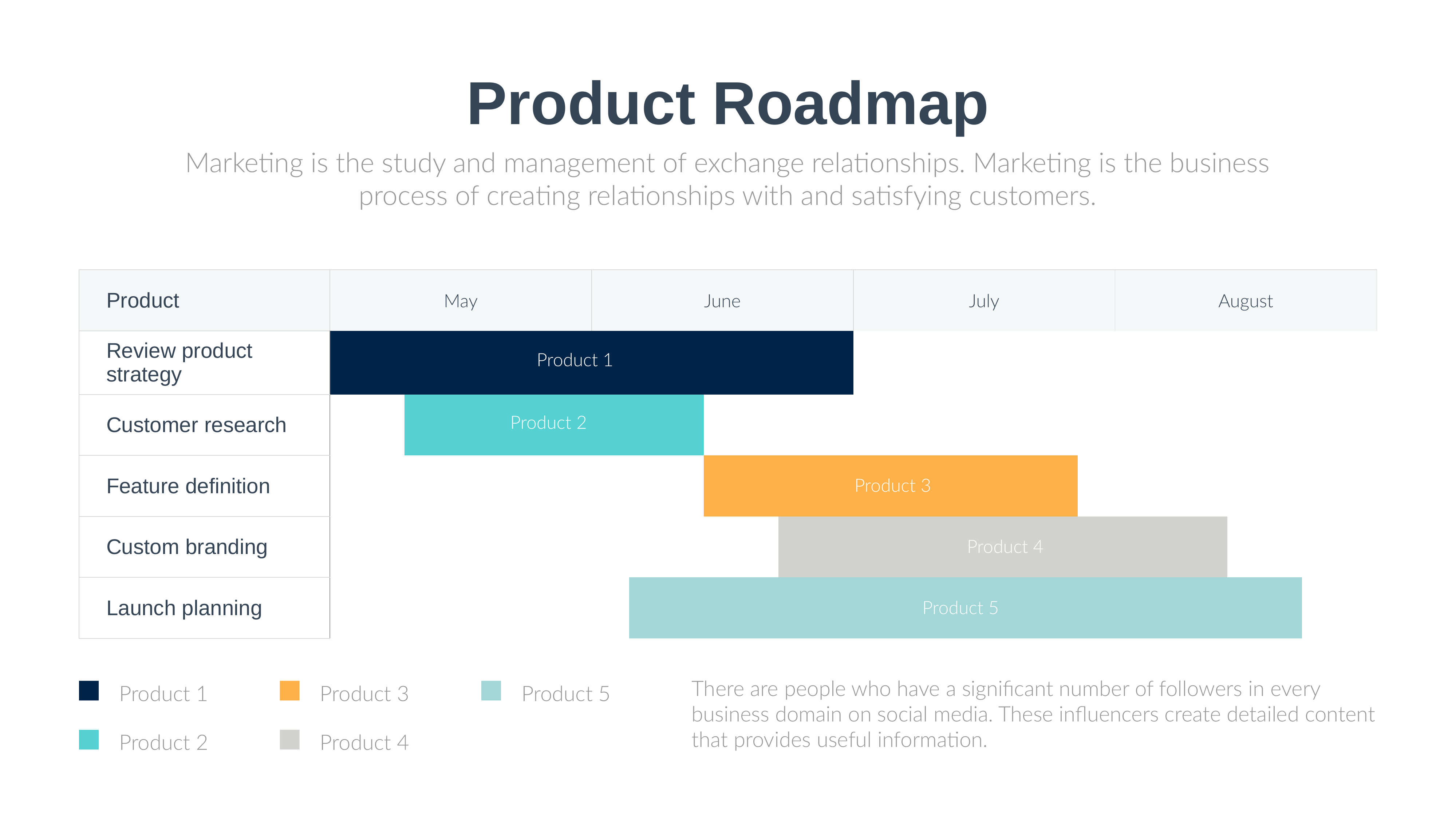

Product Roadmap
Marketing is the study and management of exchange relationships. Marketing is the business process of creating relationships with and satisfying customers.
| Product | May |  |  |  |  |  |  | June |  |  |  |  |  |  | July |  |  |  |  |  |  | August |  |  |  |  |  |  |
| --- | --- | --- | --- | --- | --- | --- | --- | --- | --- | --- | --- | --- | --- | --- | --- | --- | --- | --- | --- | --- | --- | --- | --- | --- | --- | --- | --- | --- |
| Review product strategy |  |  |  |  |  |  |  |  |  |  |  |  |  |  |  |  |  |  |  |  |  |  |  |  |  |  |  |  |
| Customer research |  |  |  |  |  |  |  |  |  |  |  |  |  |  |  |  |  |  |  |  |  |  |  |  |  |  |  |  |
| Feature definition |  |  |  |  |  |  |  |  |  |  |  |  |  |  |  |  |  |  |  |  |  |  |  |  |  |  |  |  |
| Custom branding |  |  |  |  |  |  |  |  |  |  |  |  |  |  |  |  |  |  |  |  |  |  |  |  |  |  |  |  |
| Launch planning |  |  |  |  |  |  |  |  |  |  |  |  |  |  |  |  |  |  |  |  |  |  |  |  |  |  |  |  |
Product 1
Product 2
Product 3
Product 4
Product 5
Product 1
Product 3
Product 5
There are people who have a significant number of followers in every business domain on social media. These influencers create detailed content that provides useful information.

Product 4
Product 2